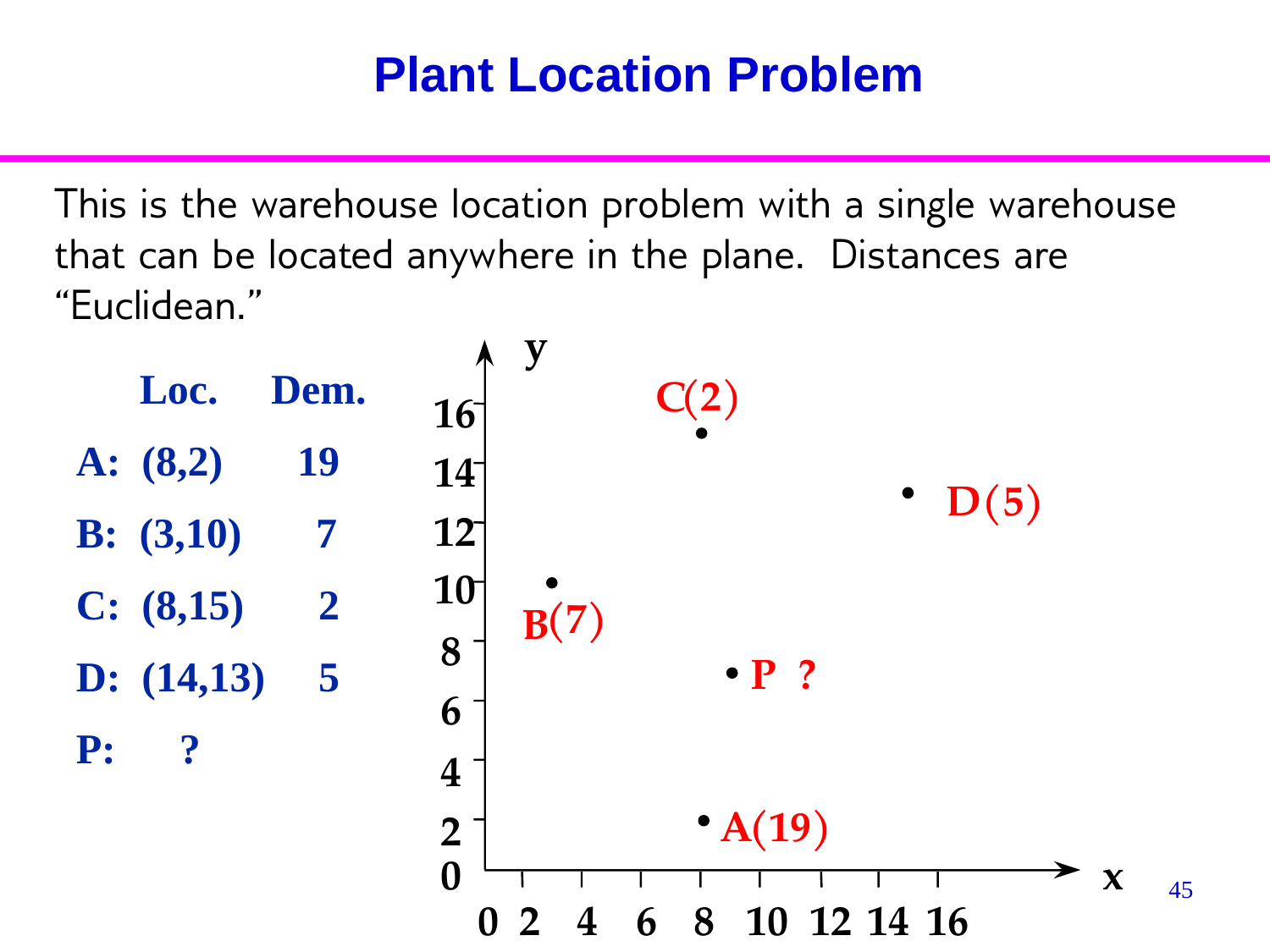

# Plant Location Problem
This is the warehouse location problem with a single warehouse that can be located anywhere in the plane.  Distances are “Euclidean.”
y

(2)
C

16

14

D(5)

12

10

(7)
B

8

P  ?

6

4

A
(19)

2

0
x

0
2
4
6
8
10
12
14
16
      Loc.     Dem.
A:  (8,2)       19
B:  (3,10)       7
C:  (8,15)       2
D:  (14,13)     5
P:      ?
45